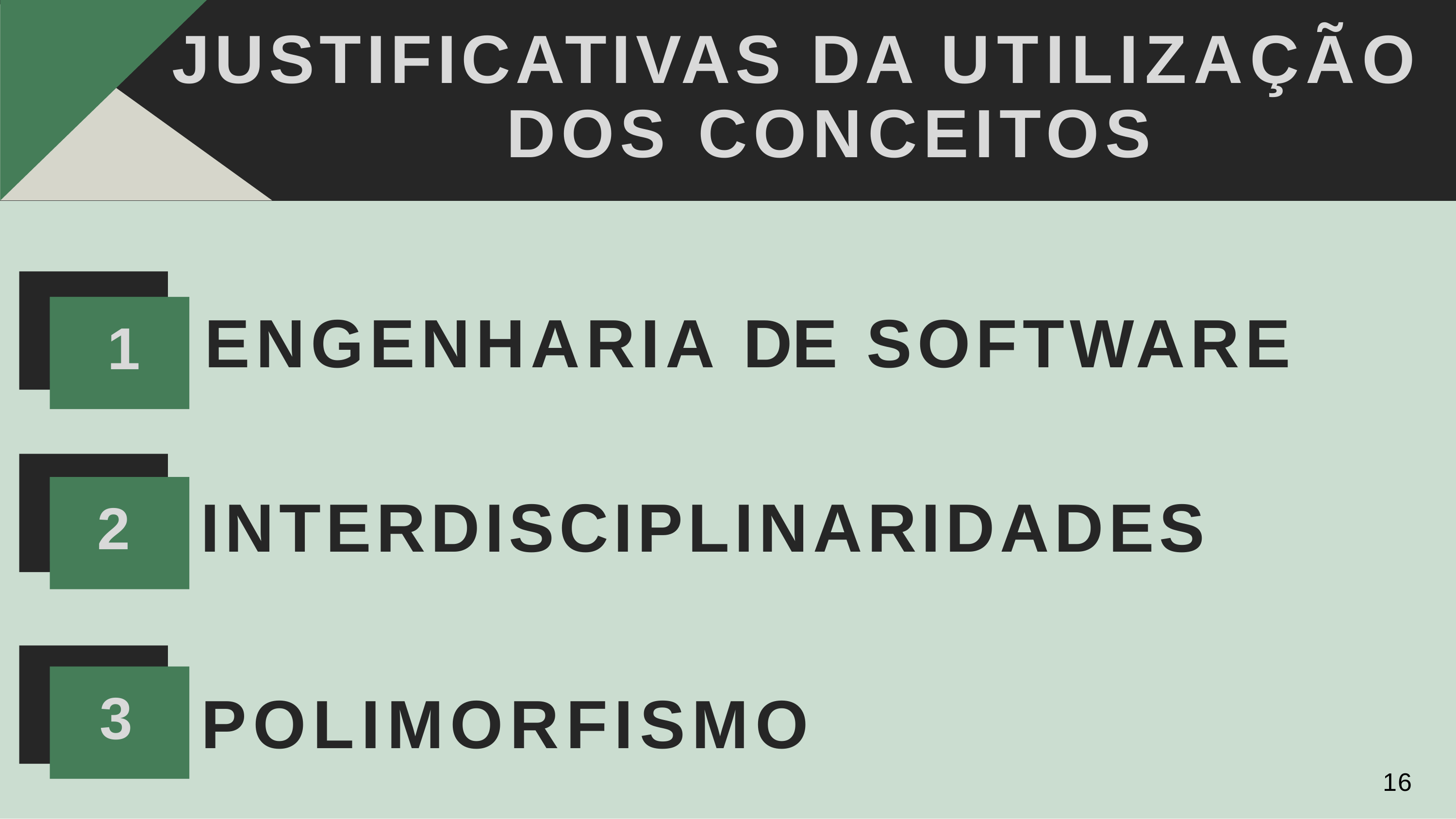

# JUSTIFICATIVAS DA UTILIZAÇÃO  DOS CONCEITOS

1
ENGENHARIA DE SOFTWARE

2
INTERDISCIPLINARIDADES

3
POLIMORFISMO
16